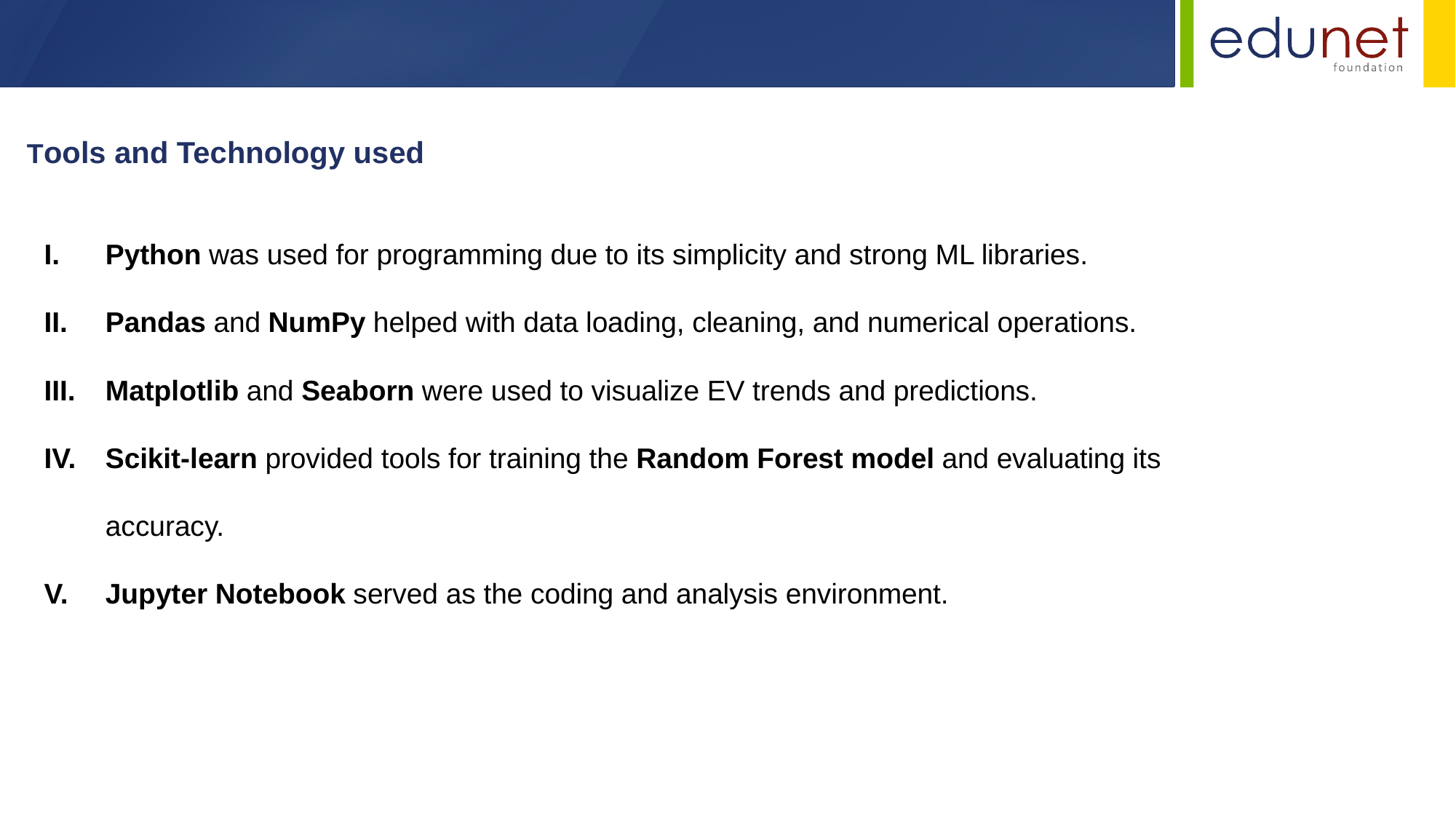

Tools and Technology used
Python was used for programming due to its simplicity and strong ML libraries.
Pandas and NumPy helped with data loading, cleaning, and numerical operations.
Matplotlib and Seaborn were used to visualize EV trends and predictions.
Scikit-learn provided tools for training the Random Forest model and evaluating its accuracy.
Jupyter Notebook served as the coding and analysis environment.